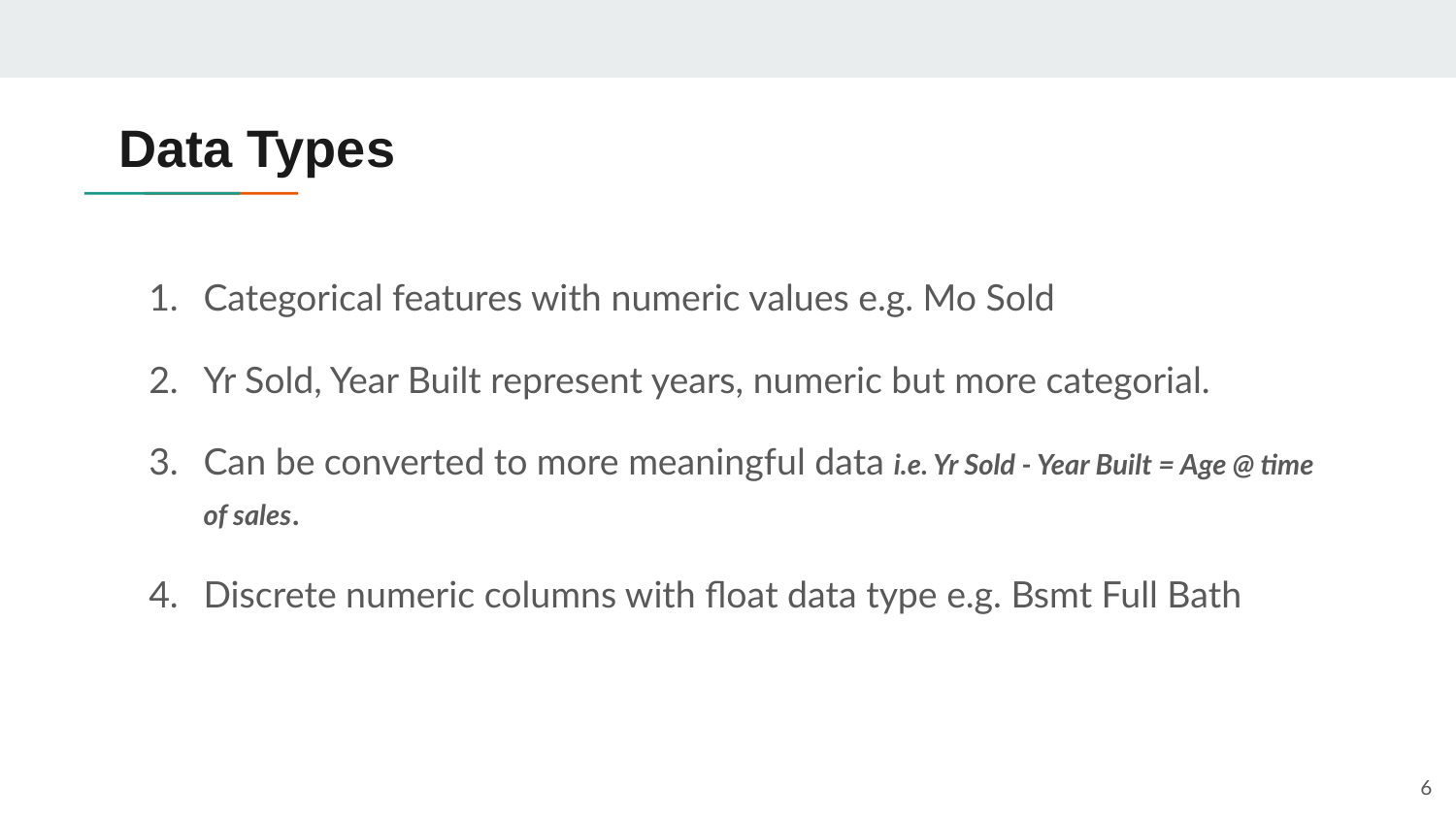

# Data Types
Categorical features with numeric values e.g. Mo Sold
Yr Sold, Year Built represent years, numeric but more categorial.
Can be converted to more meaningful data i.e. Yr Sold - Year Built = Age @ time of sales.
Discrete numeric columns with float data type e.g. Bsmt Full Bath

6